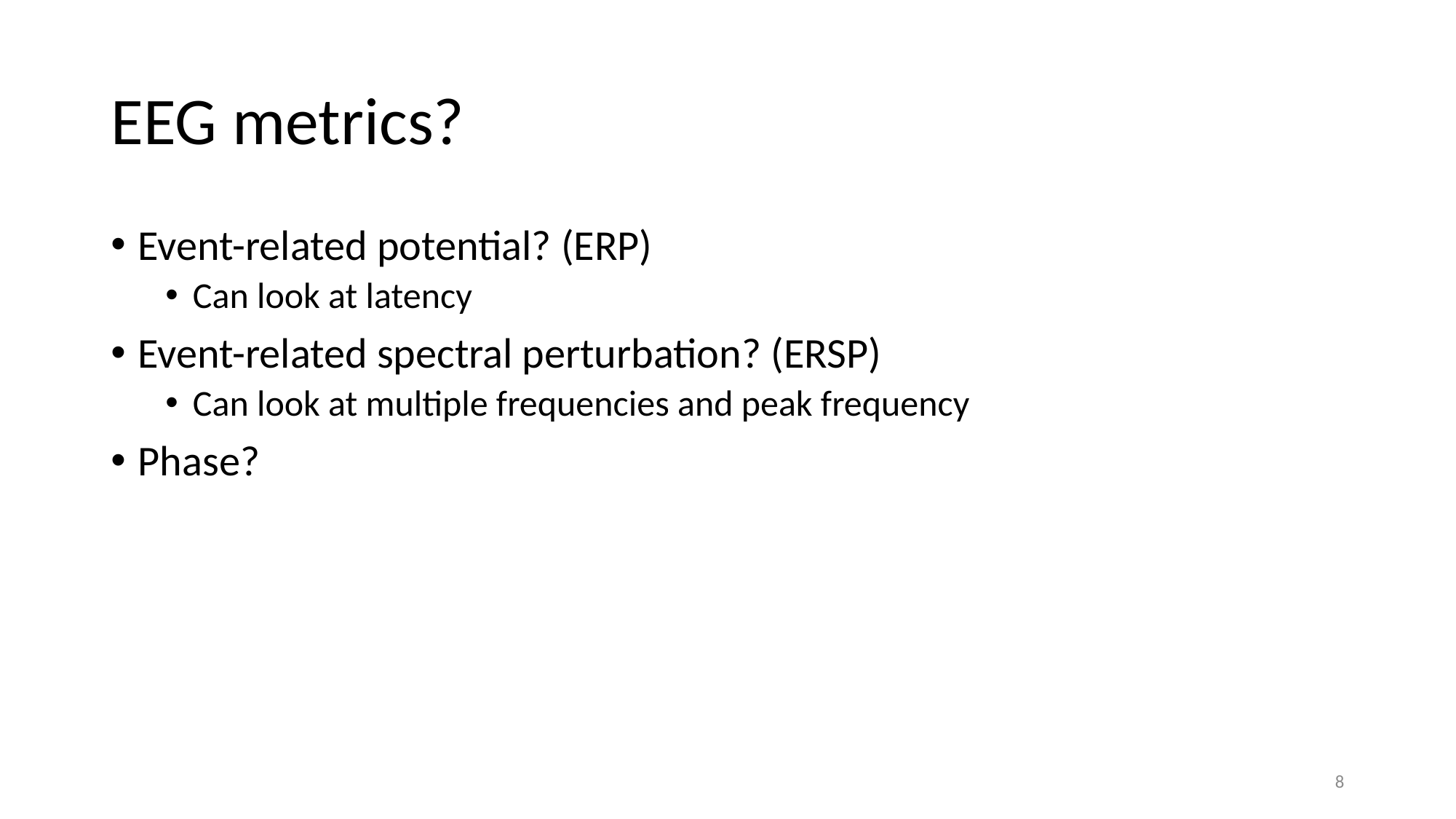

# EEG metrics?
Event-related potential? (ERP)
Can look at latency
Event-related spectral perturbation? (ERSP)
Can look at multiple frequencies and peak frequency
Phase?

8